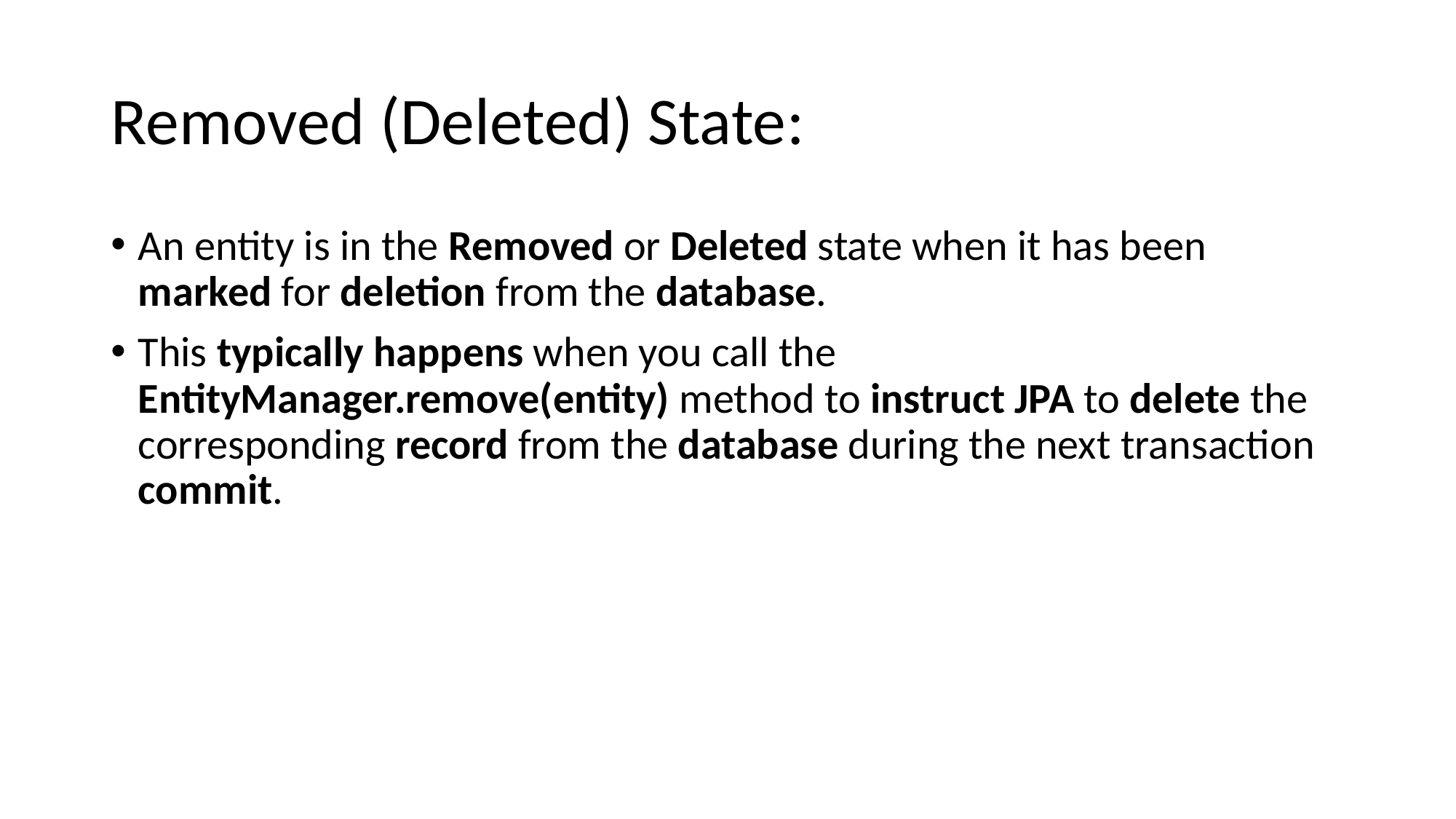

# Removed (Deleted) State:
An entity is in the Removed or Deleted state when it has been marked for deletion from the database.
This typically happens when you call the EntityManager.remove(entity) method to instruct JPA to delete the corresponding record from the database during the next transaction commit.